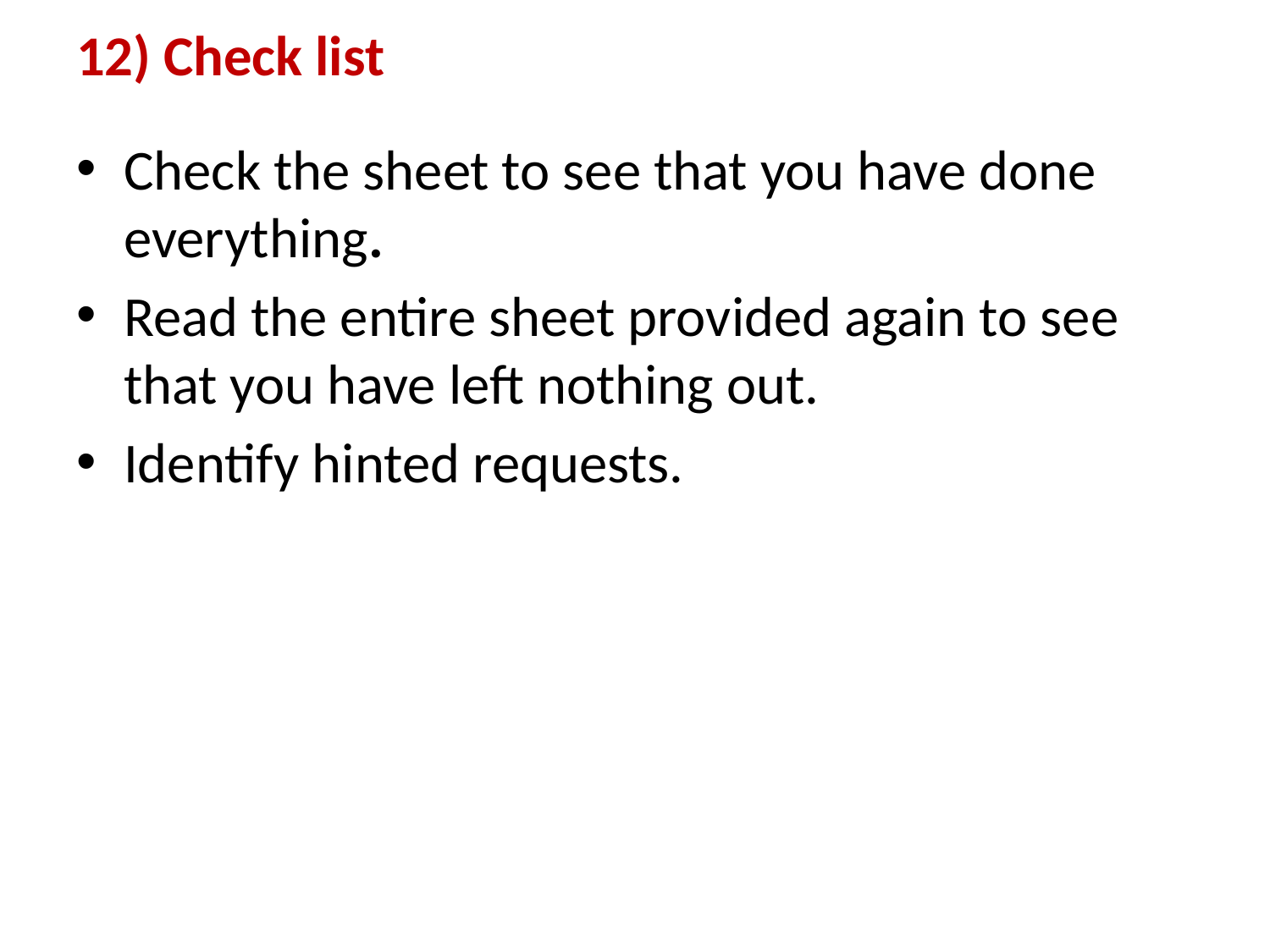

# 12) Check list
Check the sheet to see that you have done everything.
Read the entire sheet provided again to see that you have left nothing out.
Identify hinted requests.